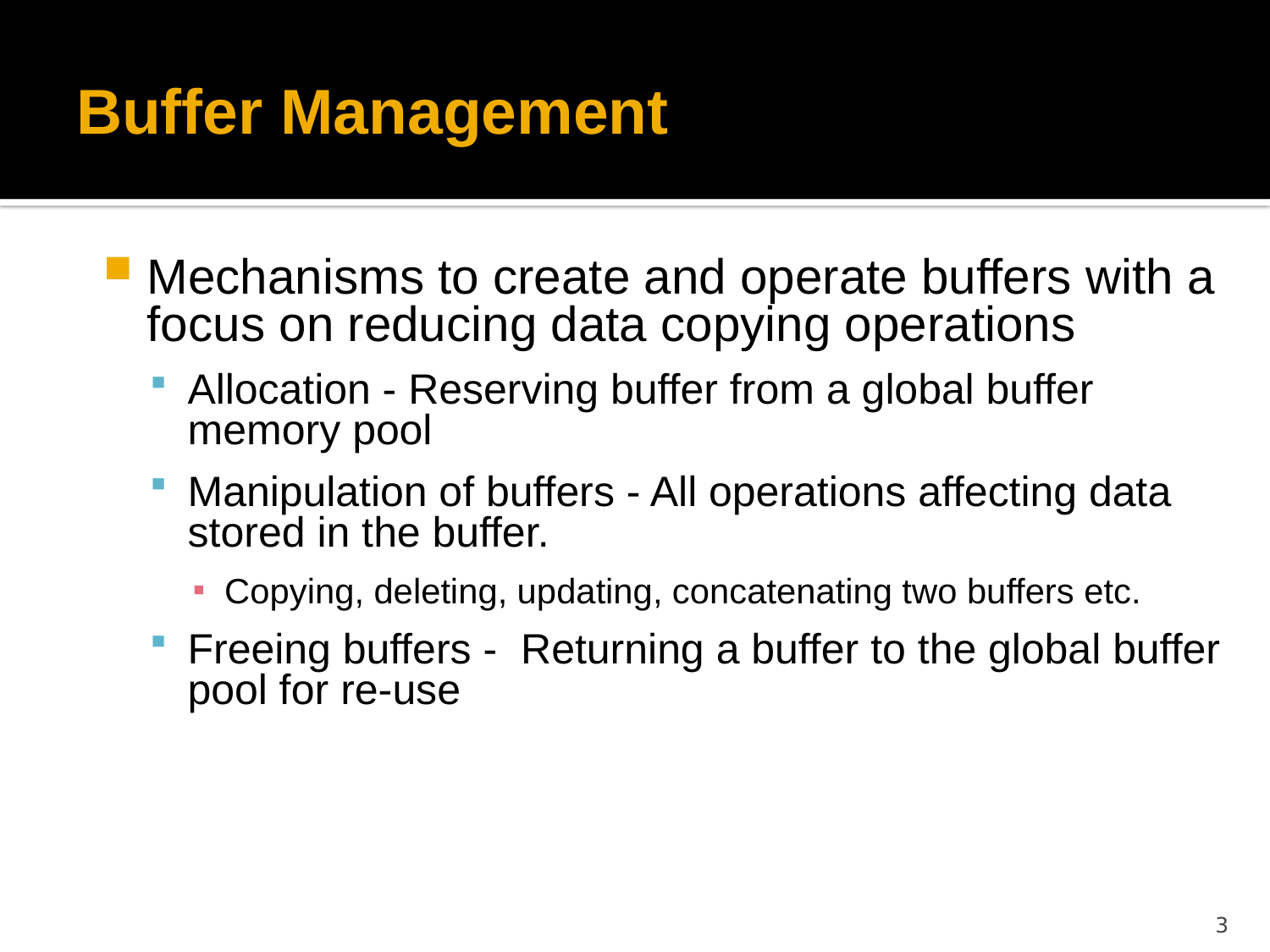

# Buffer Management
Mechanisms to create and operate buffers with a focus on reducing data copying operations
Allocation - Reserving buffer from a global buffer memory pool
Manipulation of buffers - All operations affecting data stored in the buffer.
Copying, deleting, updating, concatenating two buffers etc.
Freeing buffers -  Returning a buffer to the global buffer pool for re-use
3